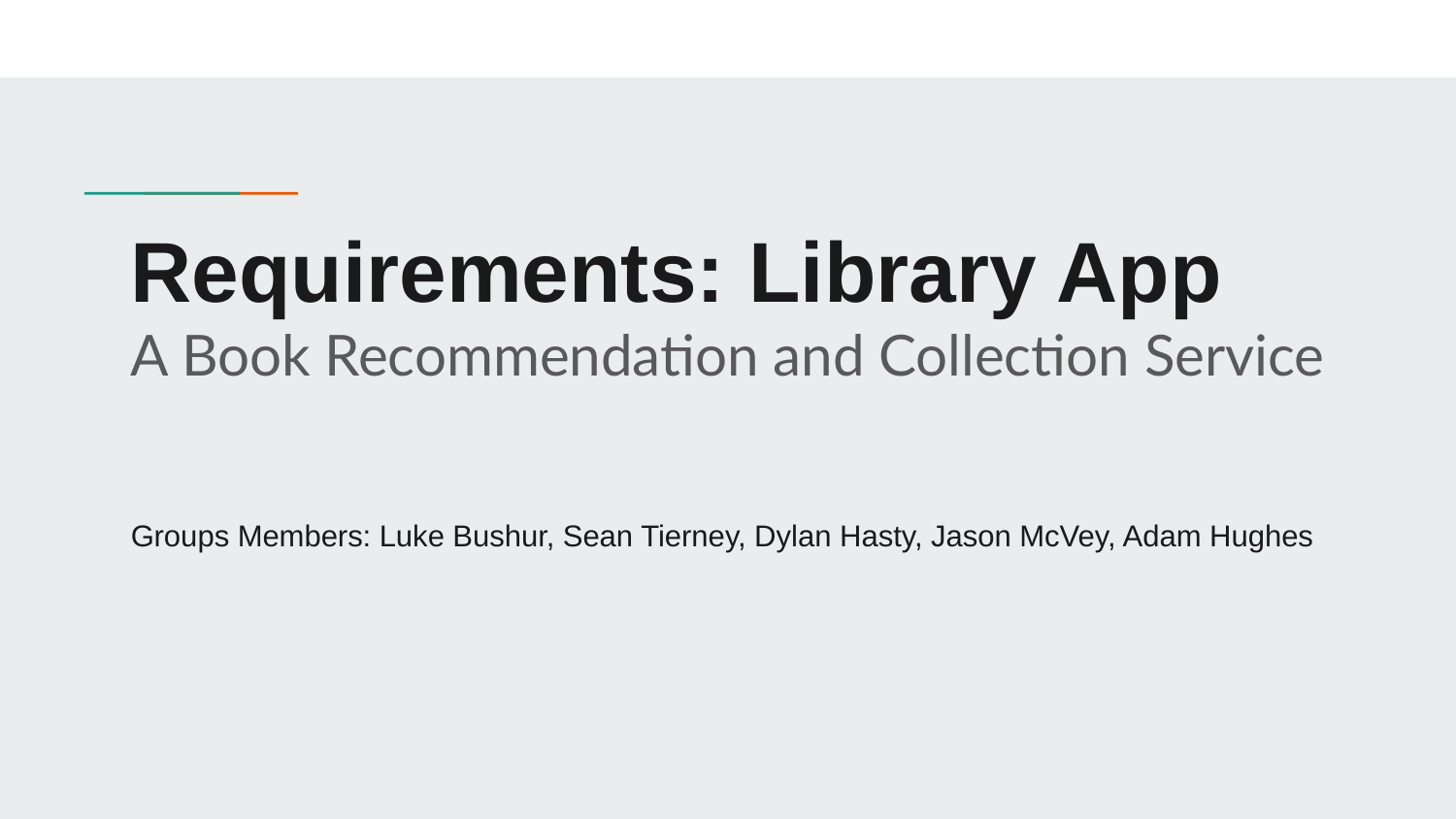

# Requirements: Library App
A Book Recommendation and Collection Service
Groups Members: Luke Bushur, Sean Tierney, Dylan Hasty, Jason McVey, Adam Hughes